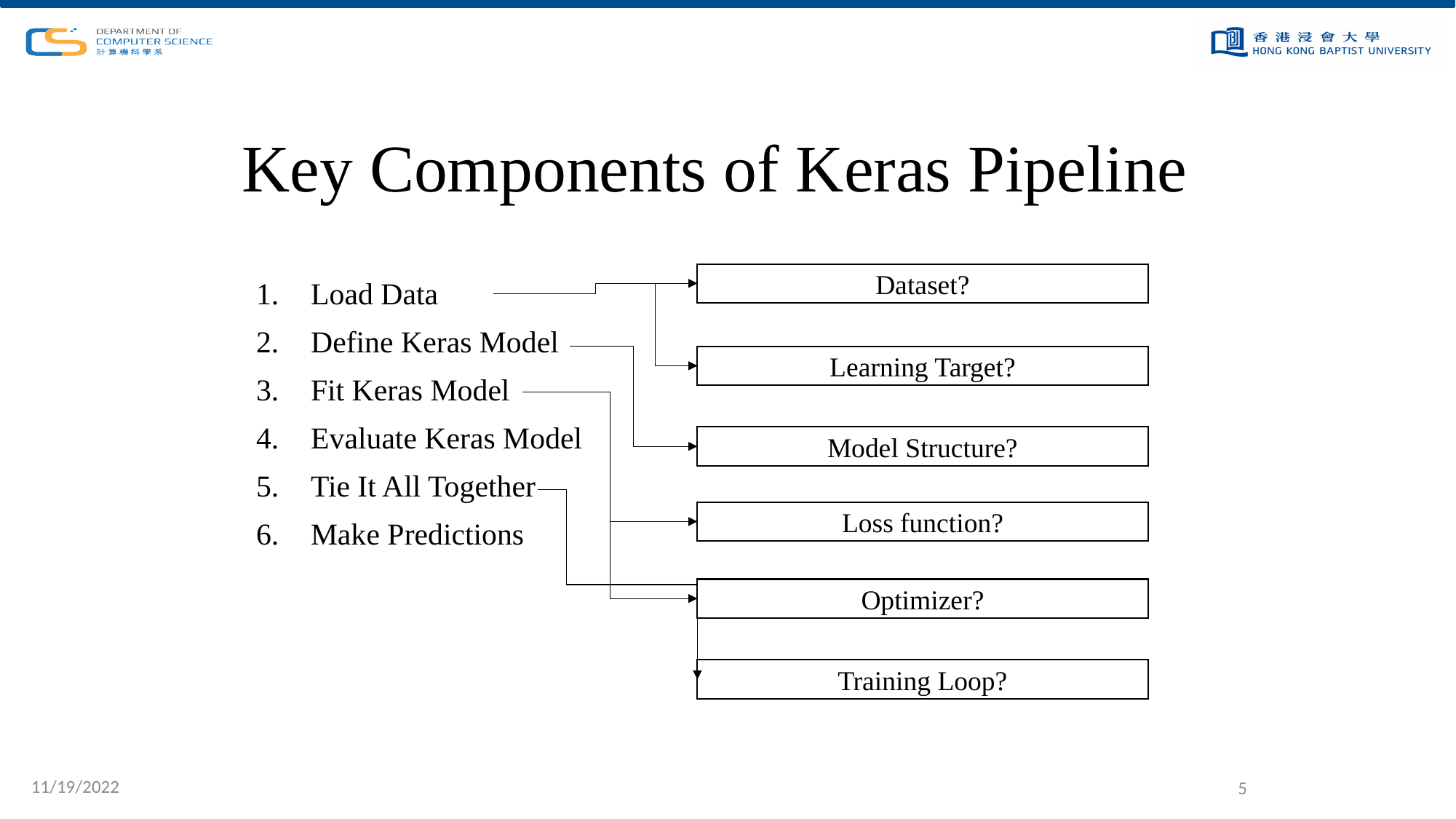

# Key Components of Keras Pipeline
Dataset?
Learning Target?
Model Structure?
Loss function?
Optimizer?
Training Loop?
Load Data
Define Keras Model
Fit Keras Model
Evaluate Keras Model
Tie It All Together
Make Predictions

11/19/2022
5